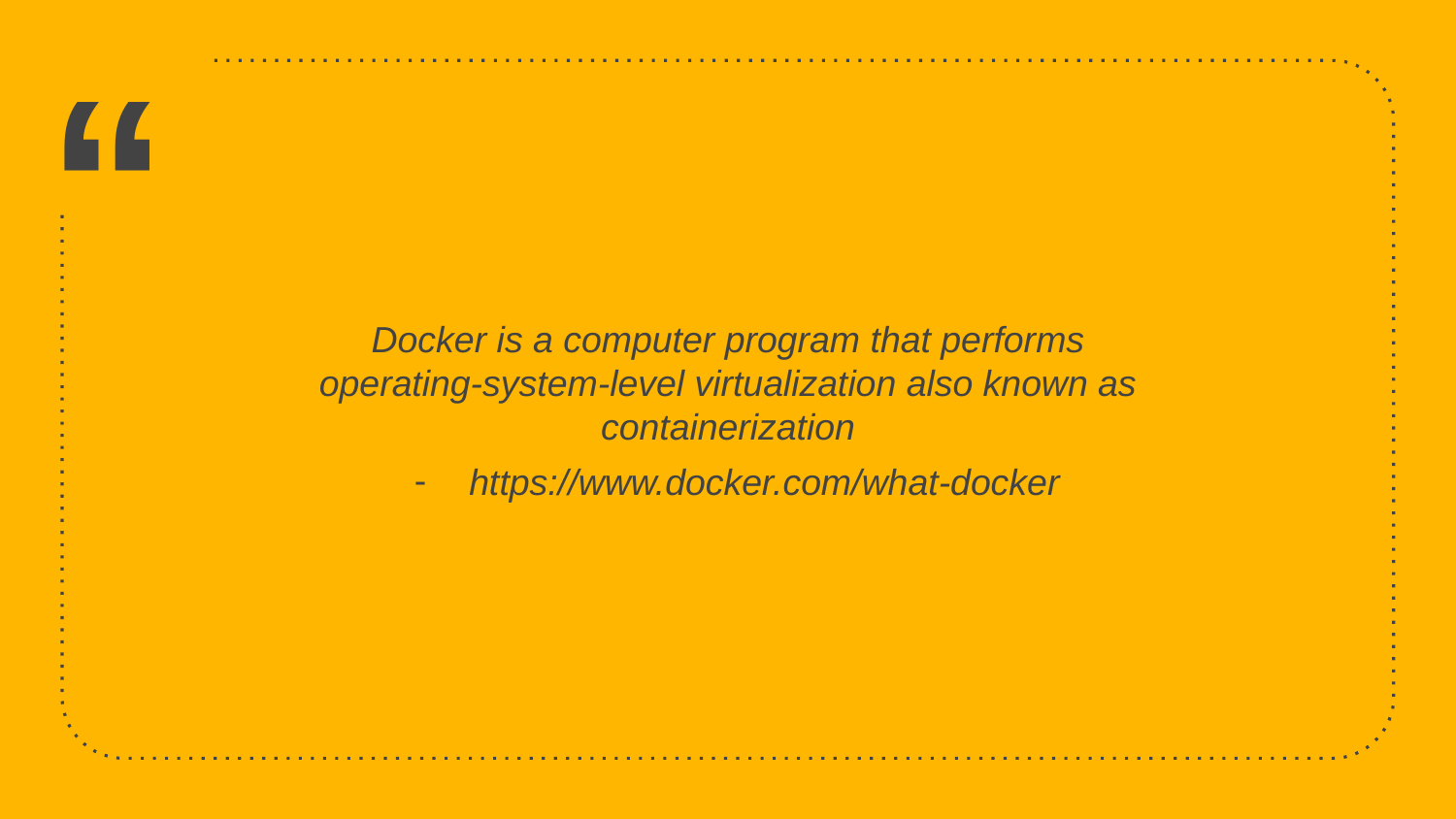

Docker is a computer program that performs operating-system-level virtualization also known as containerization
https://www.docker.com/what-docker
8